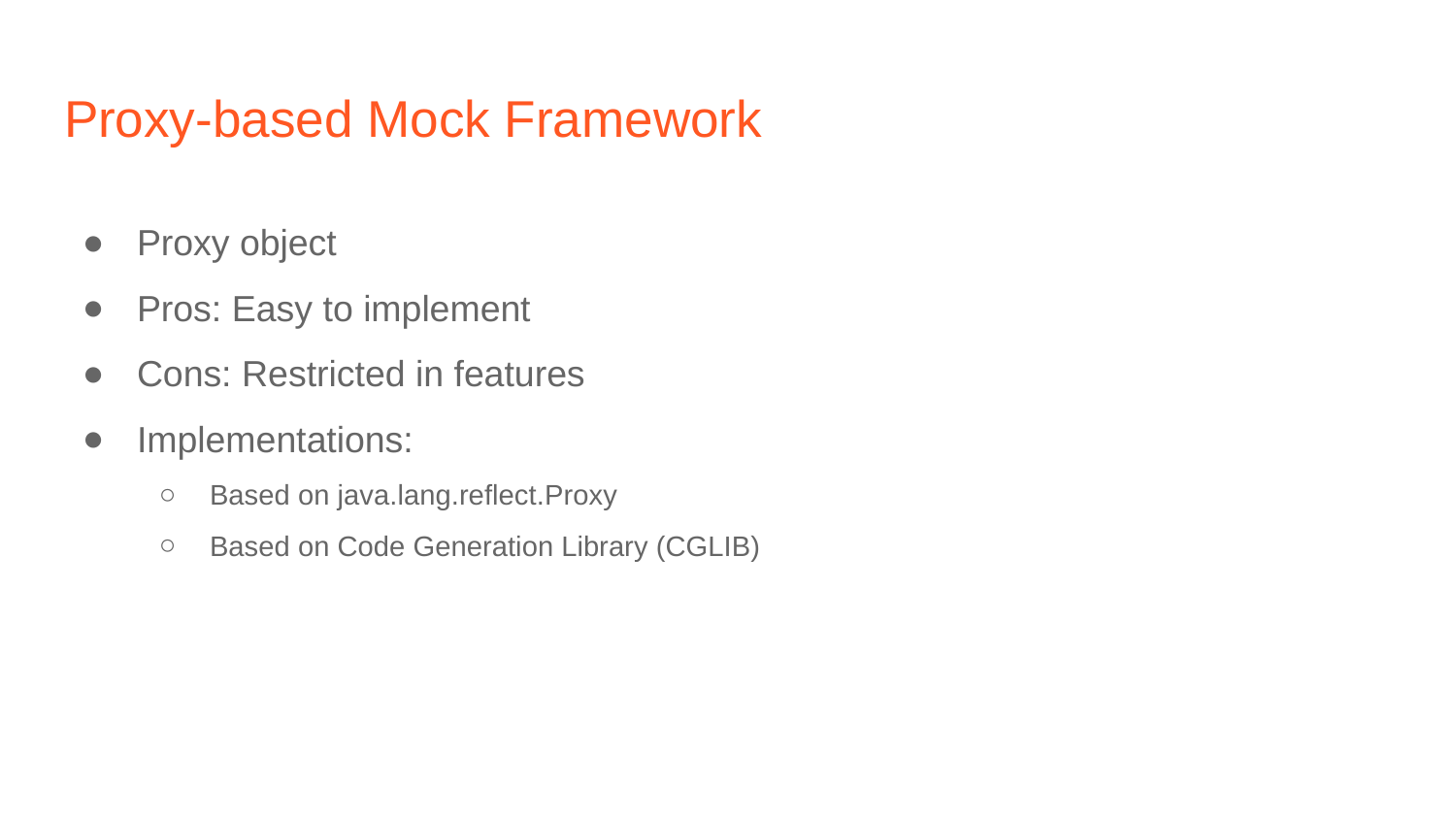

# Proxy-based Mock Framework
Proxy object
Pros: Easy to implement
Cons: Restricted in features
Implementations:
Based on java.lang.reflect.Proxy
Based on Code Generation Library (CGLIB)